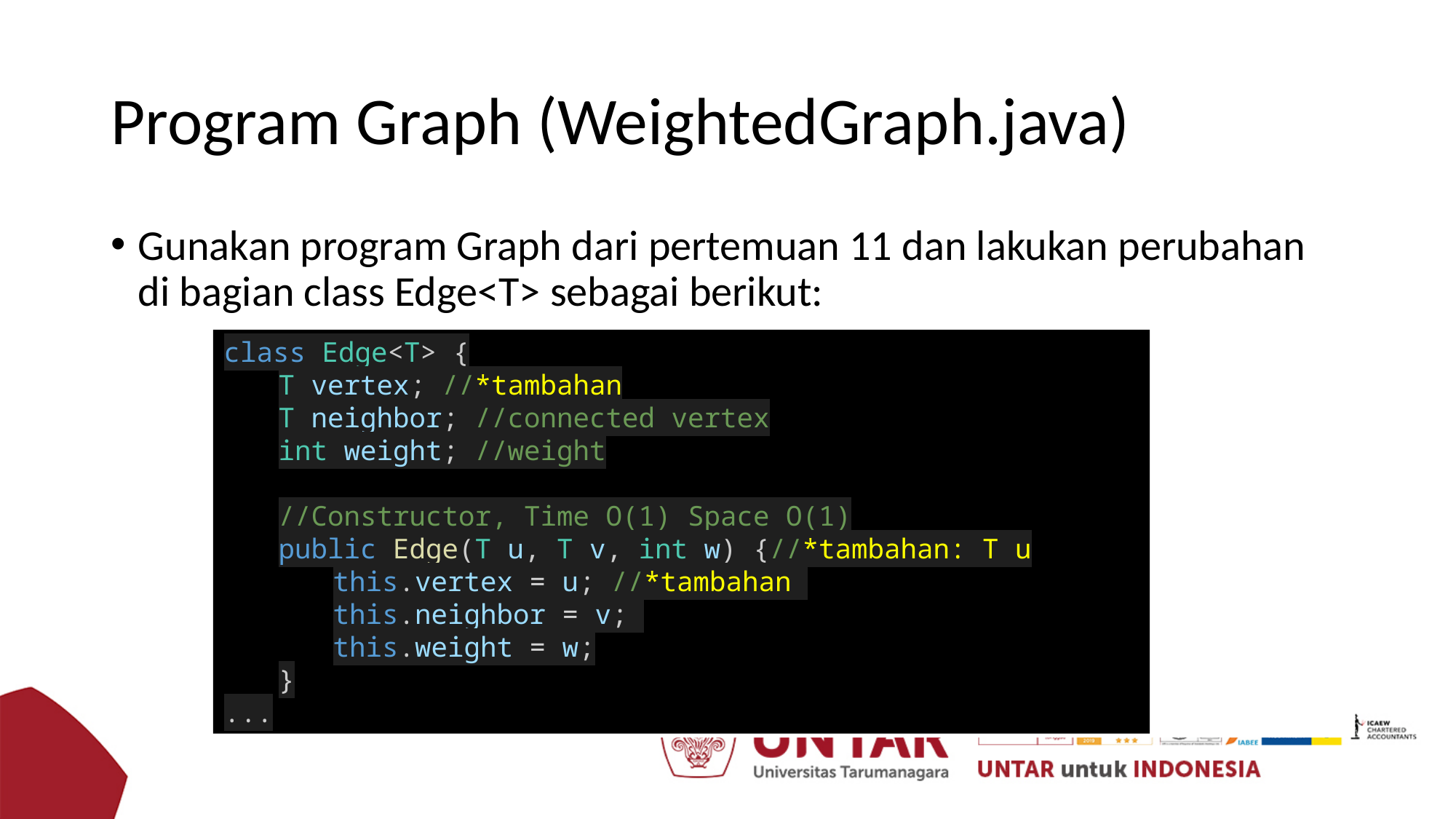

# Program Graph (WeightedGraph.java)
Gunakan program Graph dari pertemuan 11 dan lakukan perubahan di bagian class Edge<T> sebagai berikut:

class Edge<T> {
T vertex; //*tambahan
T neighbor; //connected vertex
int weight; //weight

//Constructor, Time O(1) Space O(1)
public Edge(T u, T v, int w) {//*tambahan: T u
this.vertex = u; //*tambahan
this.neighbor = v;
this.weight = w;
}
...